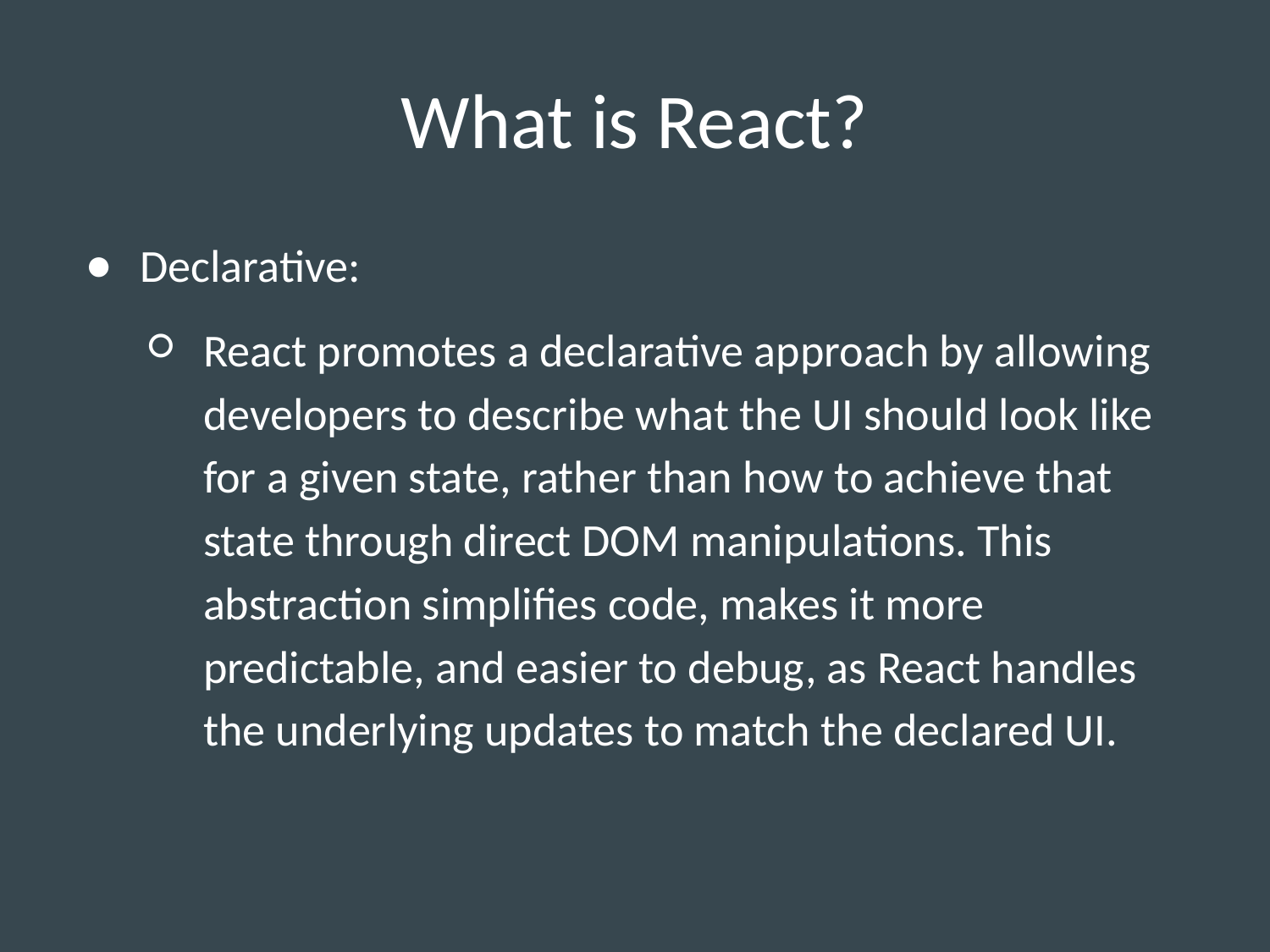

# What is React?
Declarative:
React promotes a declarative approach by allowing developers to describe what the UI should look like for a given state, rather than how to achieve that state through direct DOM manipulations. This abstraction simplifies code, makes it more predictable, and easier to debug, as React handles the underlying updates to match the declared UI.